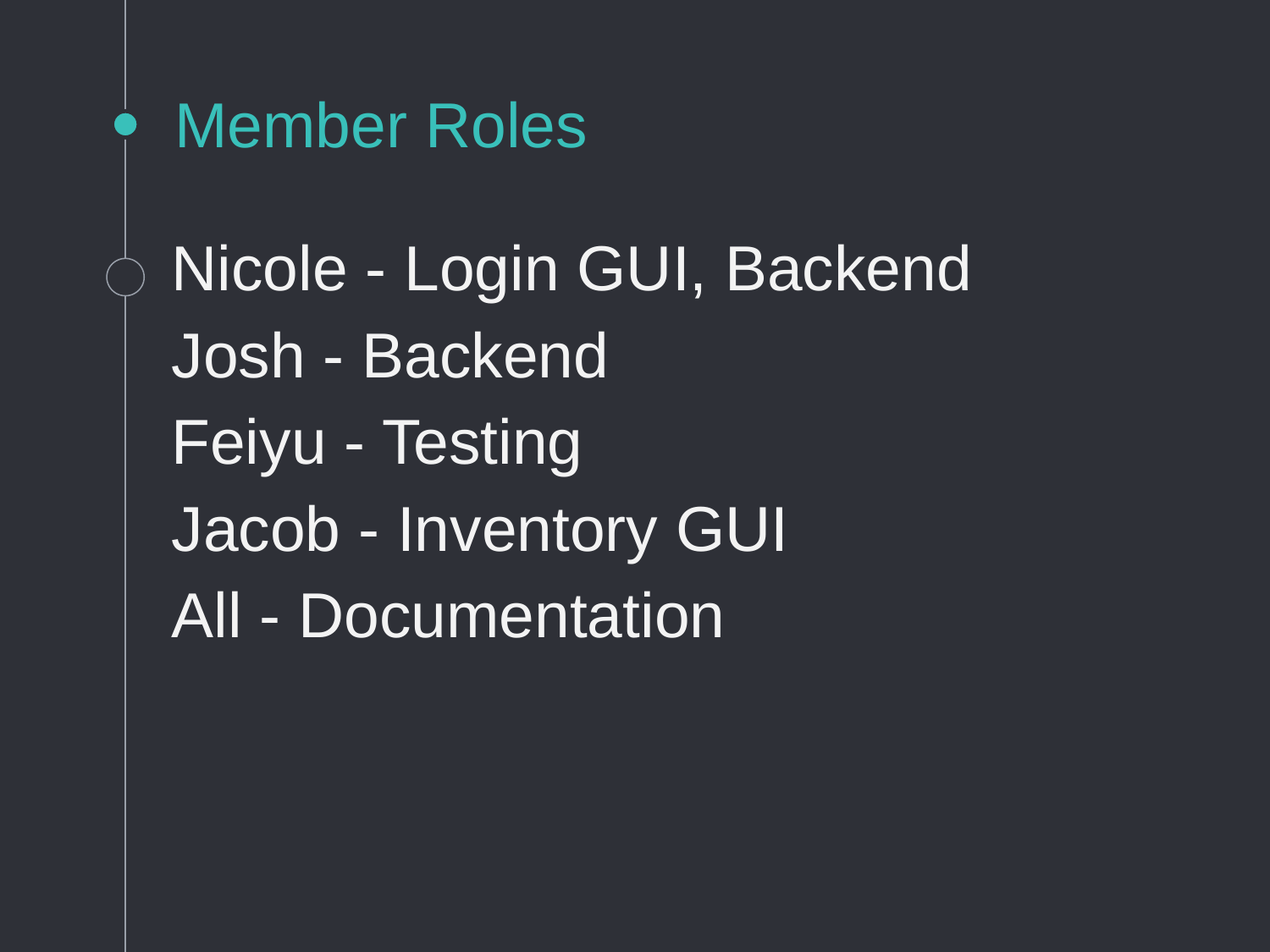

# Member Roles
Nicole - Login GUI, Backend
Josh - Backend
Feiyu - Testing
Jacob - Inventory GUI
All - Documentation